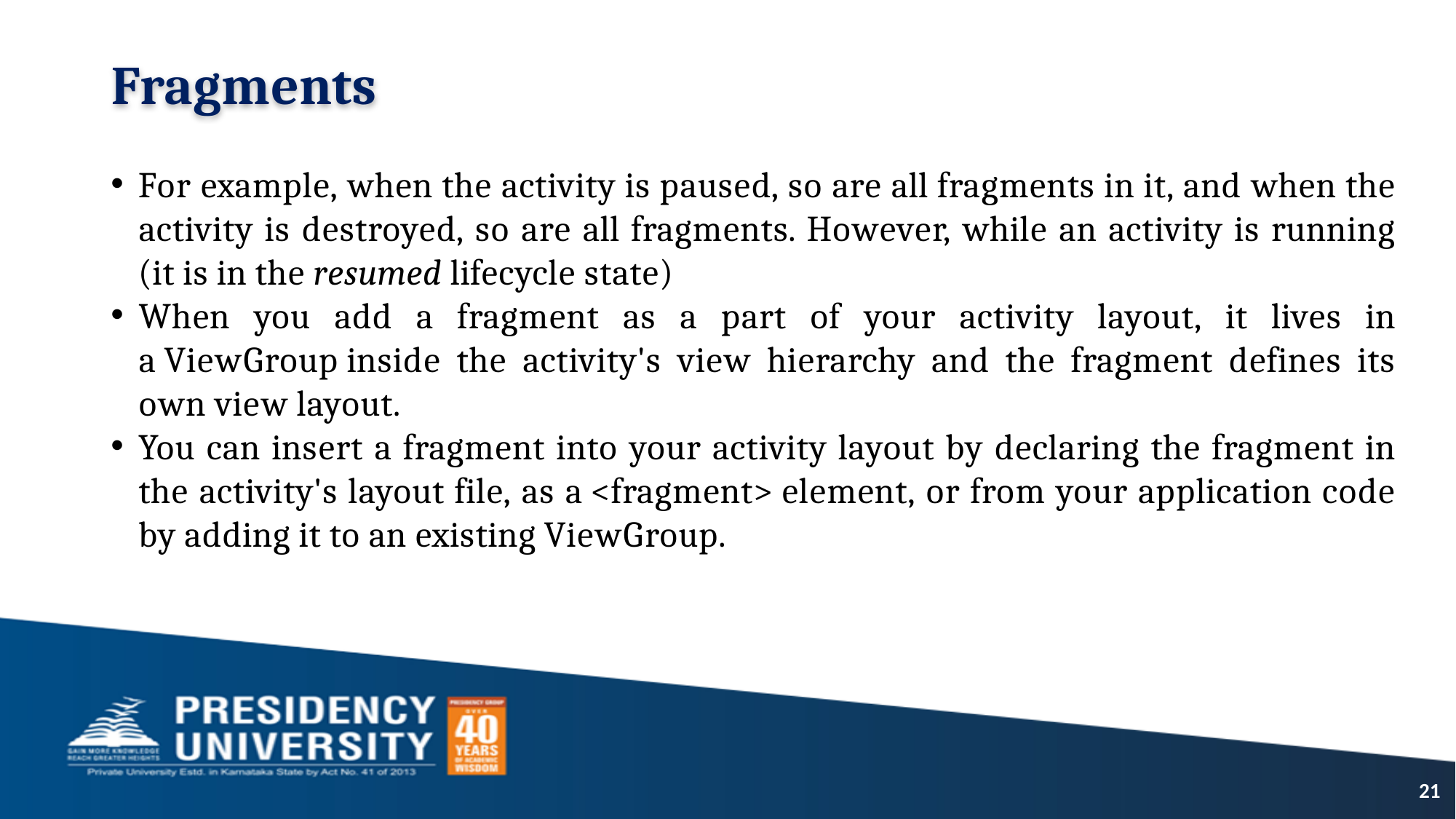

# Fragments
For example, when the activity is paused, so are all fragments in it, and when the activity is destroyed, so are all fragments. However, while an activity is running (it is in the resumed lifecycle state)
When you add a fragment as a part of your activity layout, it lives in a ViewGroup inside the activity's view hierarchy and the fragment defines its own view layout.
You can insert a fragment into your activity layout by declaring the fragment in the activity's layout file, as a <fragment> element, or from your application code by adding it to an existing ViewGroup.
21